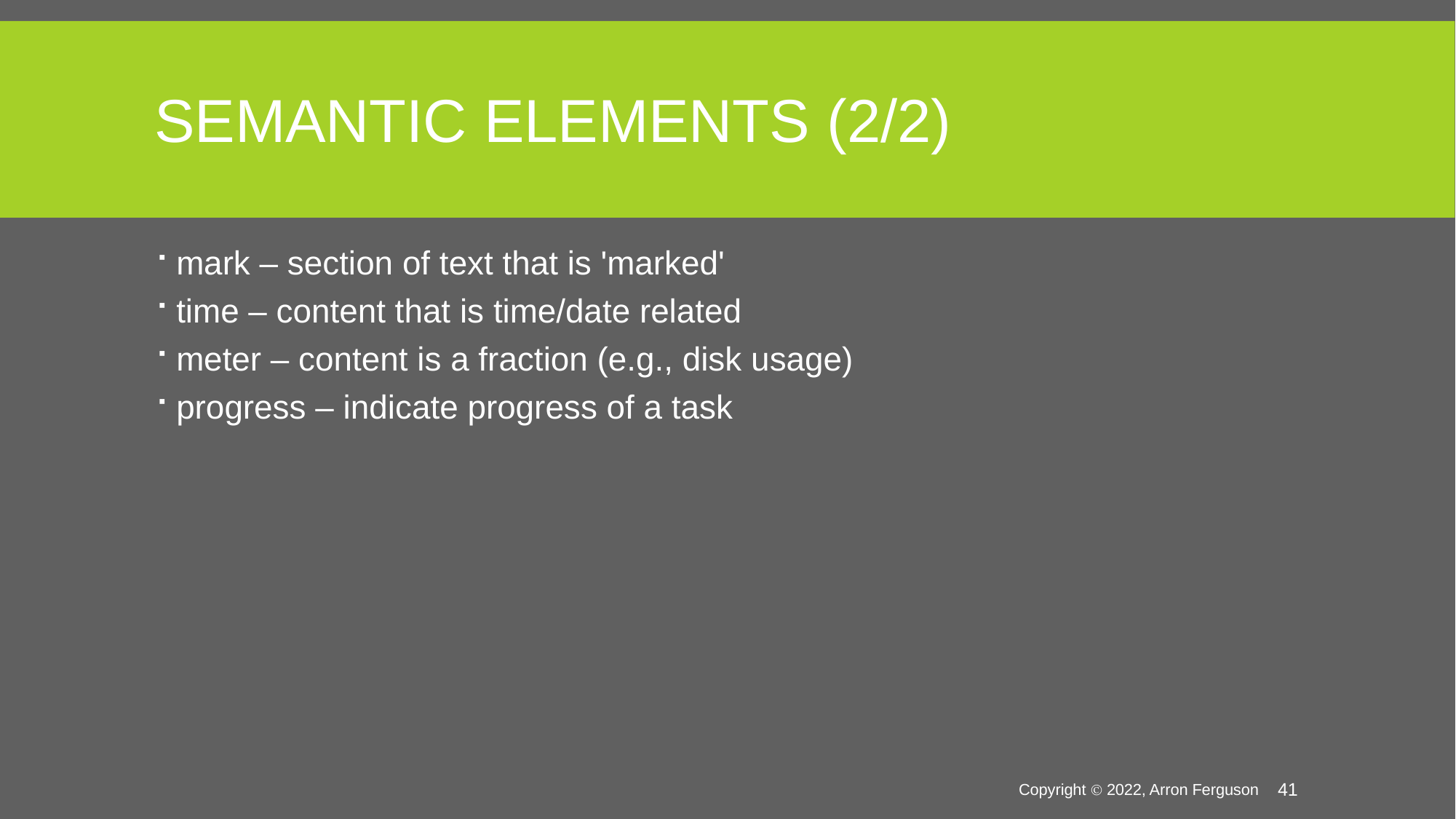

# Semantic Elements (2/2)
mark – section of text that is 'marked'
time – content that is time/date related
meter – content is a fraction (e.g., disk usage)
progress – indicate progress of a task
Copyright Ⓒ 2022, Arron Ferguson
41